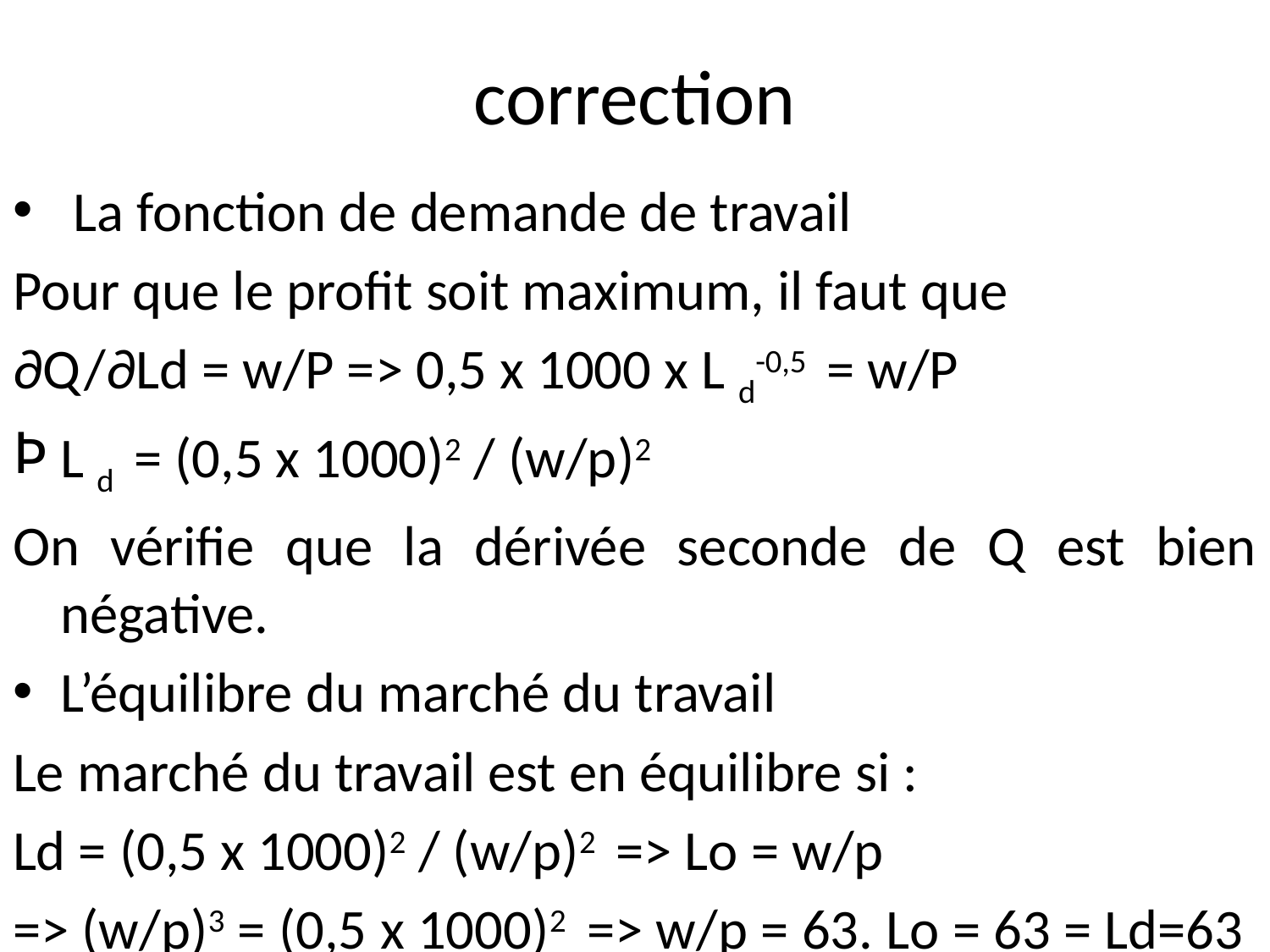

# correction
 La fonction de demande de travail
Pour que le profit soit maximum, il faut que
∂Q/∂Ld = w/P => 0,5 x 1000 x L d-0,5  = w/P
L d  = (0,5 x 1000)2 / (w/p)2
On vérifie que la dérivée seconde de Q est bien négative.
L’équilibre du marché du travail
Le marché du travail est en équilibre si :
Ld = (0,5 x 1000)2 / (w/p)2  => Lo = w/p
=> (w/p)3 = (0,5 x 1000)2  => w/p = 63. Lo = 63 = Ld=63